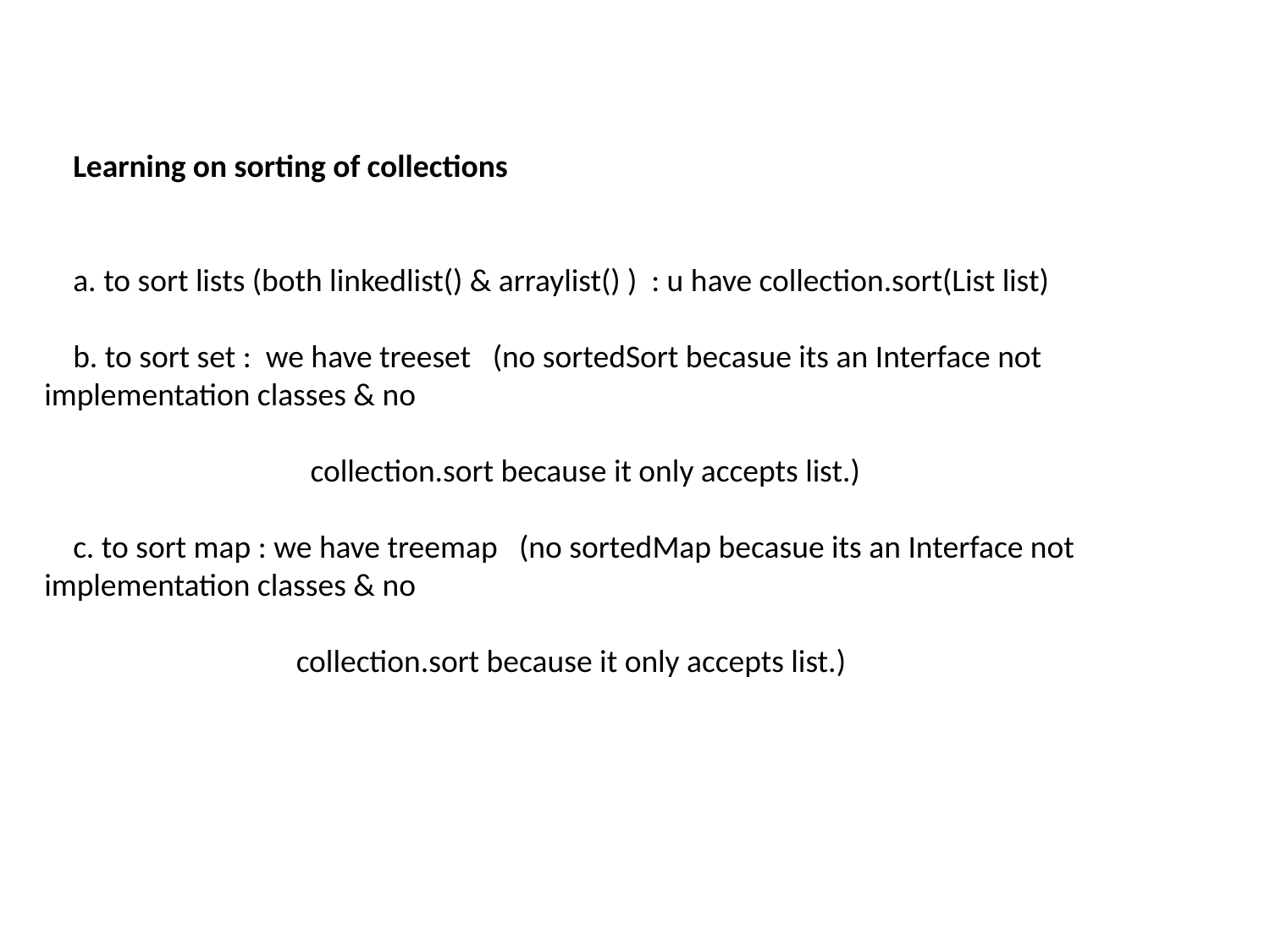

Learning on sorting of collections

    a. to sort lists (both linkedlist() & arraylist() )  : u have collection.sort(List list)

    b. to sort set :  we have treeset   (no sortedSort becasue its an Interface not implementation classes & no

                                     collection.sort because it only accepts list.)

    c. to sort map : we have treemap   (no sortedMap becasue its an Interface not implementation classes & no

                                   collection.sort because it only accepts list.)